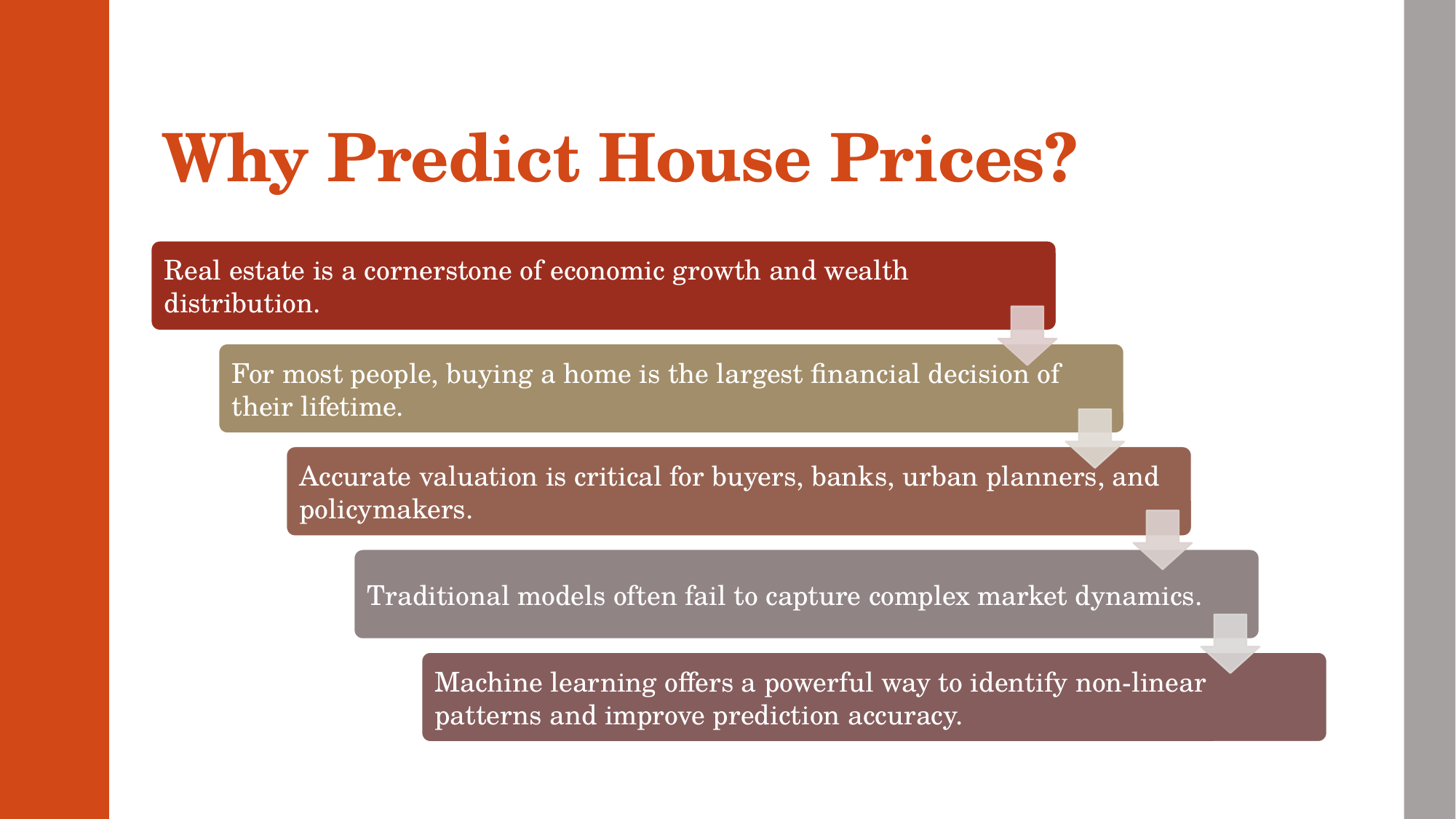

# Why Predict House Prices?
Real estate is a cornerstone of economic growth and wealth distribution.
For most people, buying a home is the largest financial decision of their lifetime.
Accurate valuation is critical for buyers, banks, urban planners, and policymakers.
Traditional models often fail to capture complex market dynamics.
Machine learning offers a powerful way to identify non-linear patterns and improve prediction accuracy.